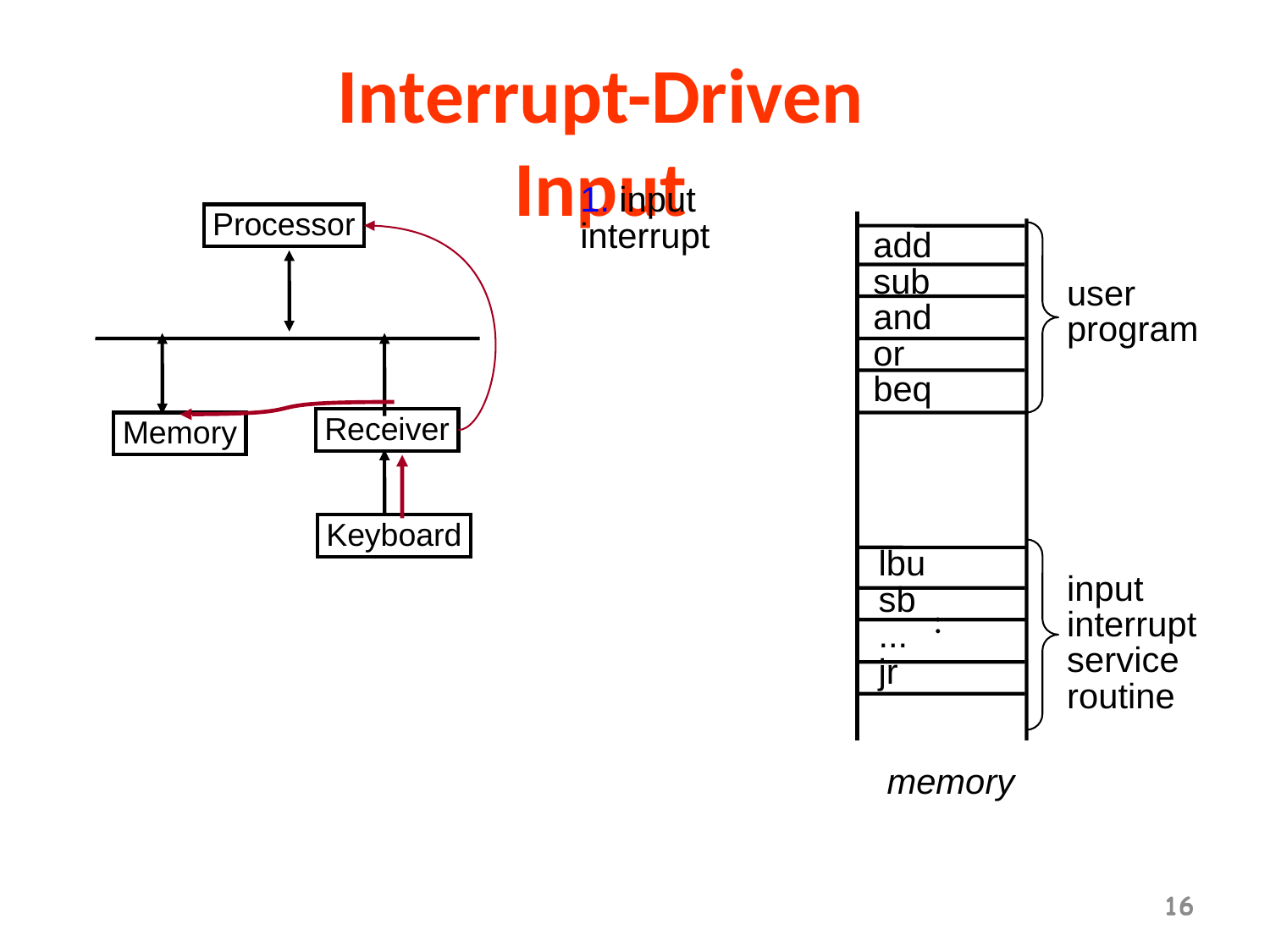

# Interrupt-Driven Input
1. input interrupt
Processor

add
sub
and
or
beq

user
program

Receiver
Memory

Keyboard

lbu
sb
...
jr

input
interrupt
service
routine

:

memory
16